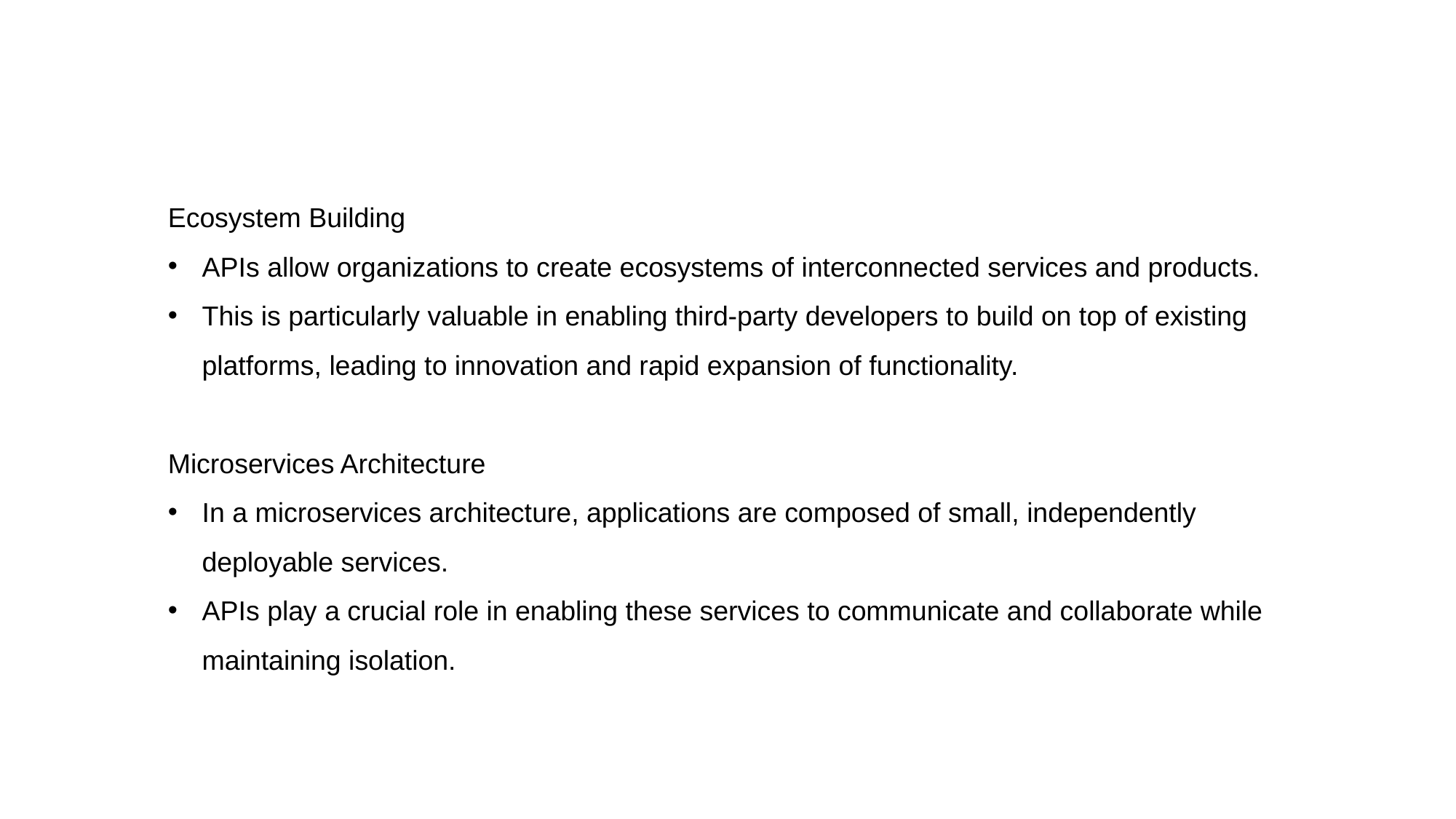

Ecosystem Building
APIs allow organizations to create ecosystems of interconnected services and products.
This is particularly valuable in enabling third-party developers to build on top of existing platforms, leading to innovation and rapid expansion of functionality.

Microservices Architecture
In a microservices architecture, applications are composed of small, independently deployable services.
APIs play a crucial role in enabling these services to communicate and collaborate while maintaining isolation.